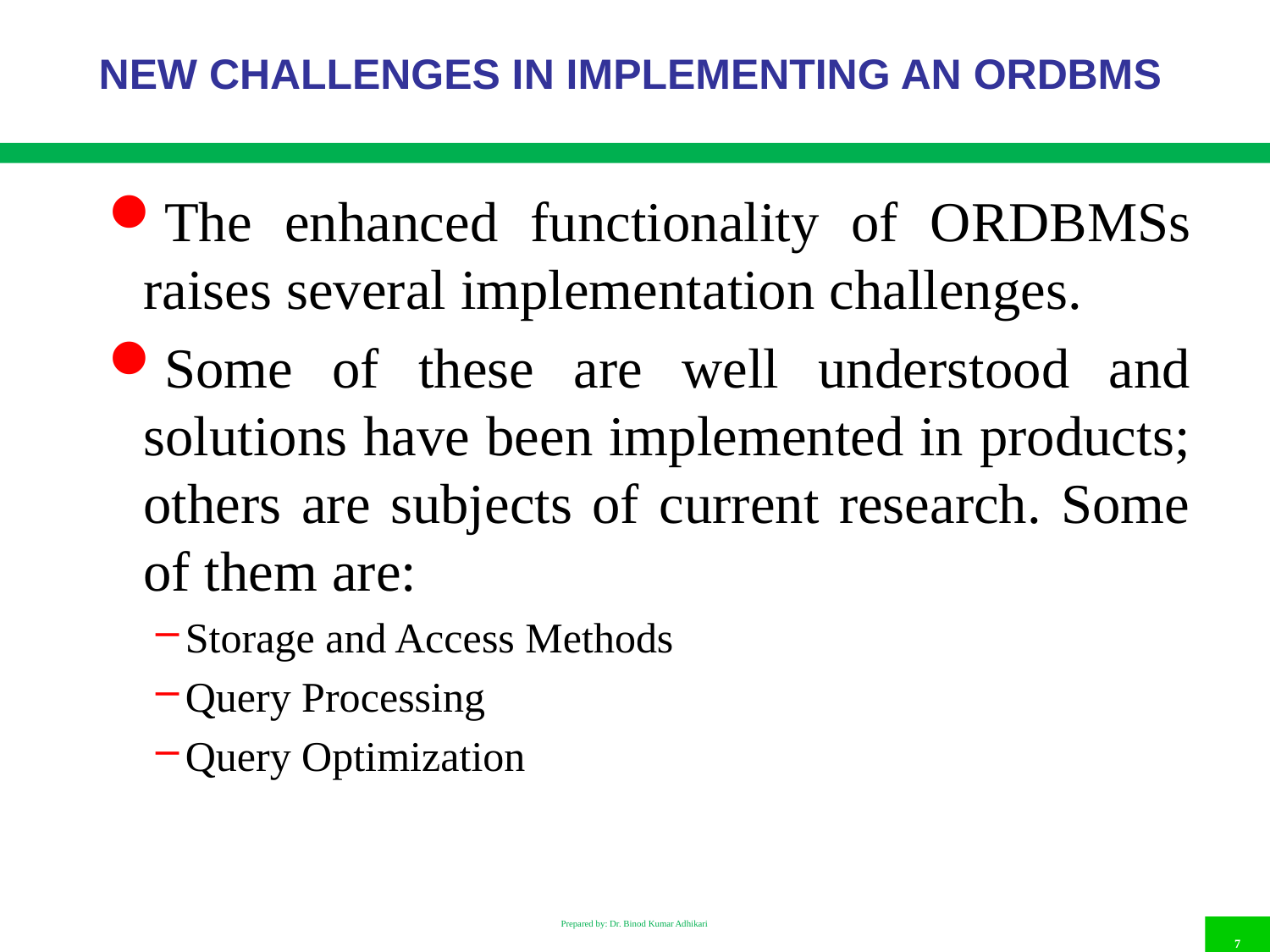

# NEW CHALLENGES IN IMPLEMENTING AN ORDBMS
The enhanced functionality of ORDBMSs raises several implementation challenges.
Some of these are well understood and solutions have been implemented in products; others are subjects of current research. Some of them are:
Storage and Access Methods
Query Processing
Query Optimization
Prepared by: Dr. Binod Kumar Adhikari
7